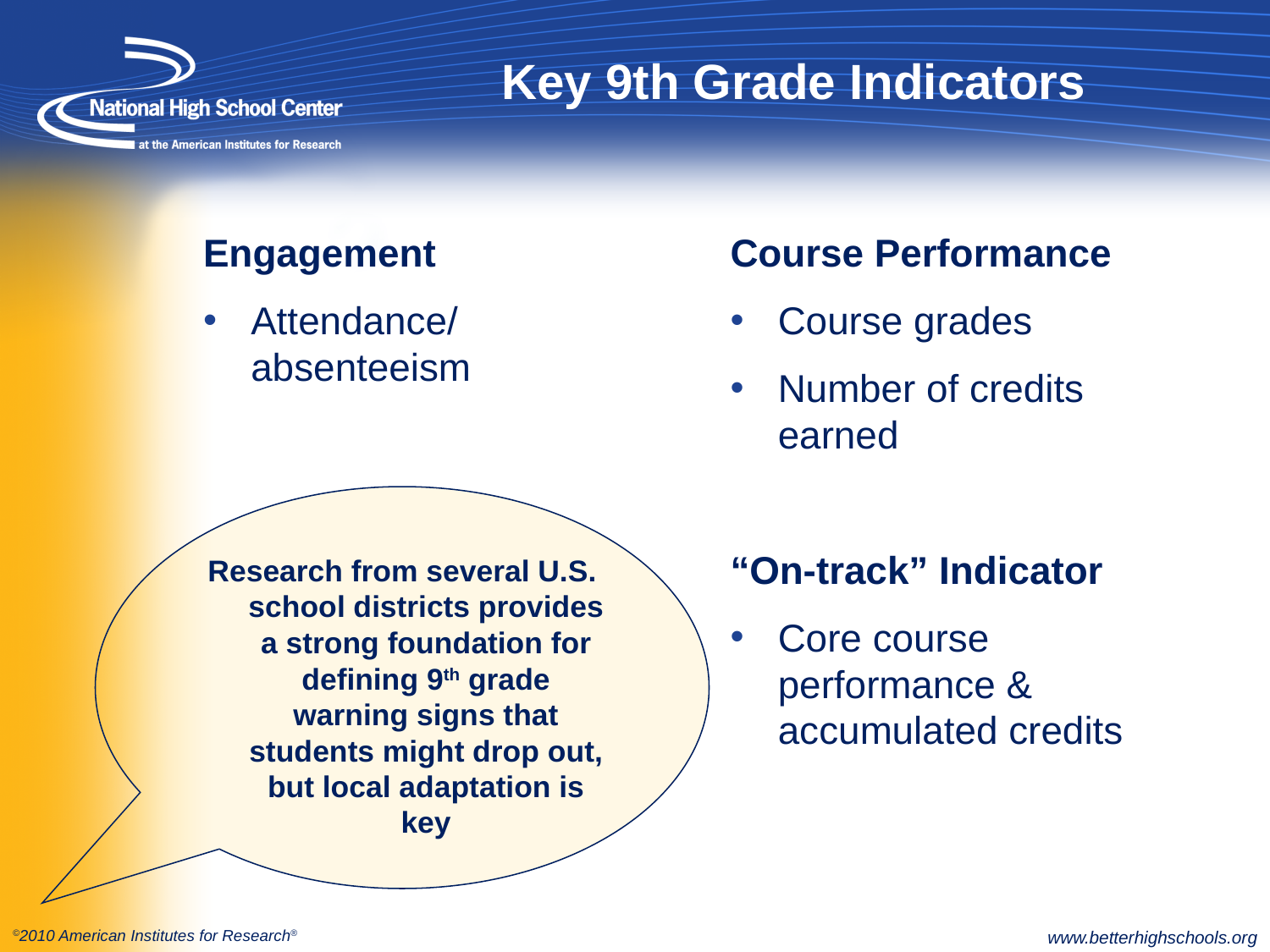

# Key 9th Grade Indicators
Engagement
Attendance/
absenteeism

Course Performance
Course grades
Number of credits earned

“On-track” Indicator
Core course performance & accumulated credits

Research from several U.S. school districts provides a strong foundation for defining 9th grade warning signs that students might drop out, but local adaptation is key
www.betterhighschools.org